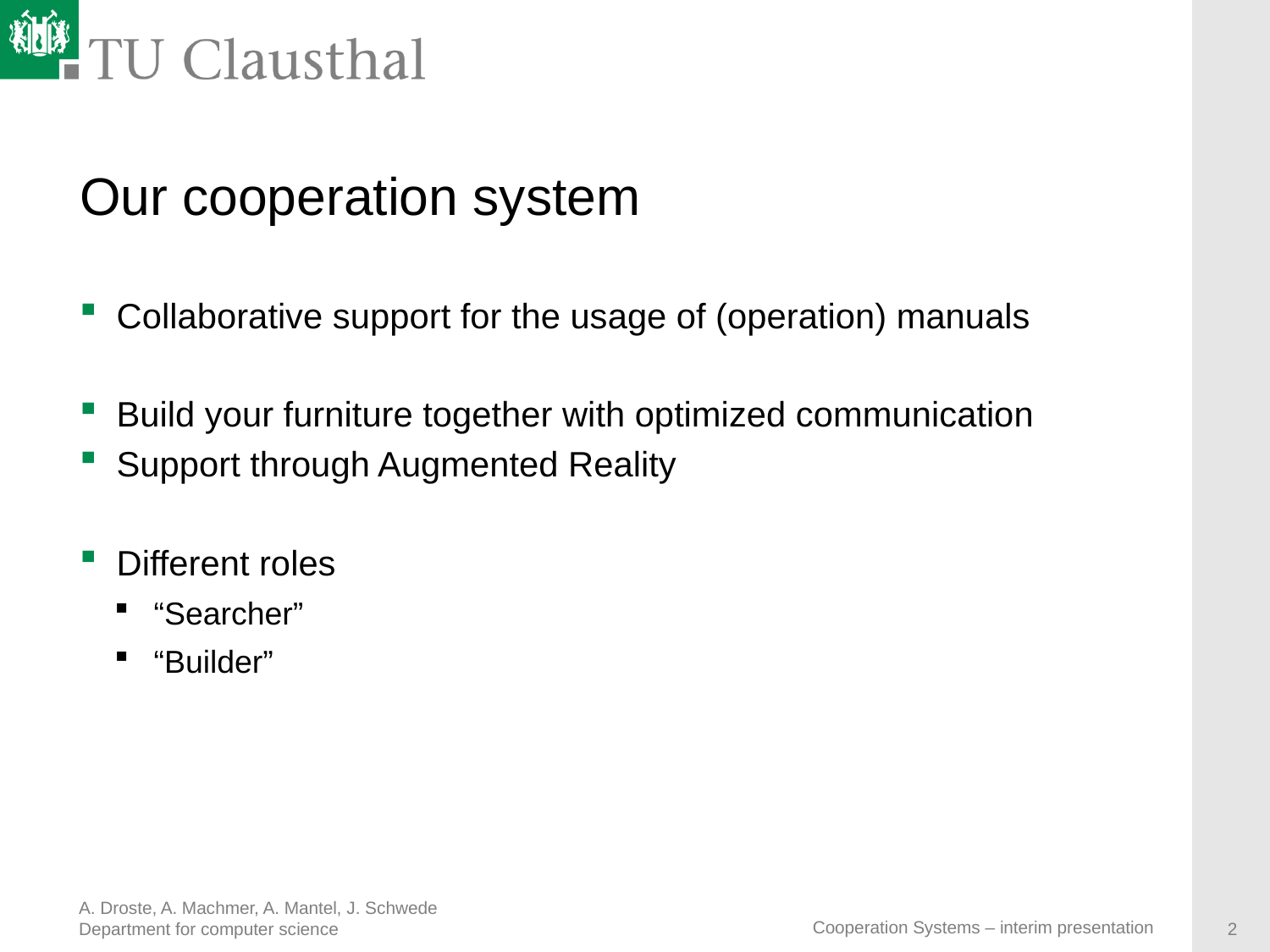

# Our cooperation system

Collaborative support for the usage of (operation) manuals

Build your furniture together with optimized communication
Support through Augmented Reality

Different roles
“Searcher”
“Builder”